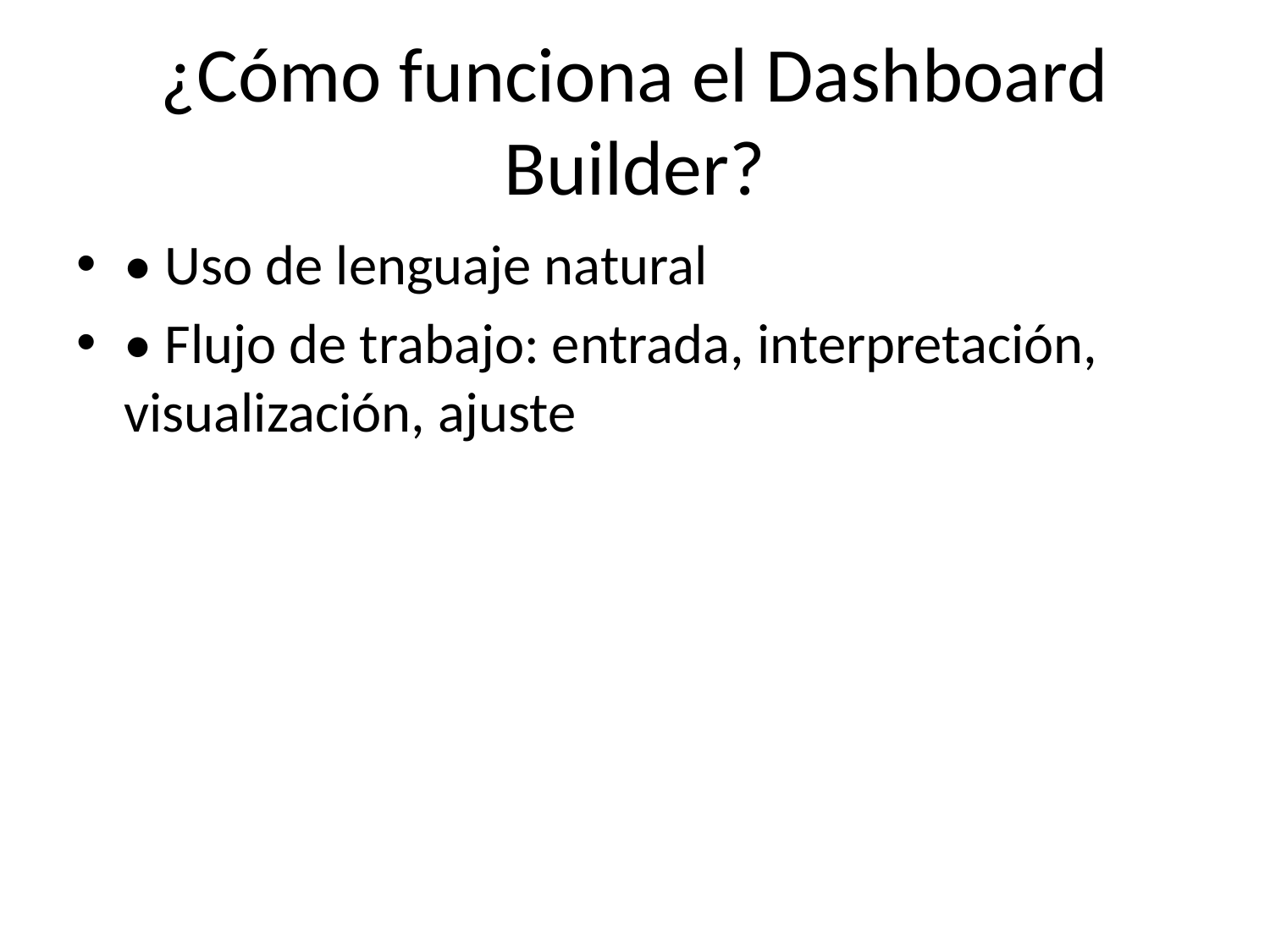

# ¿Cómo funciona el Dashboard Builder?
• Uso de lenguaje natural
• Flujo de trabajo: entrada, interpretación, visualización, ajuste